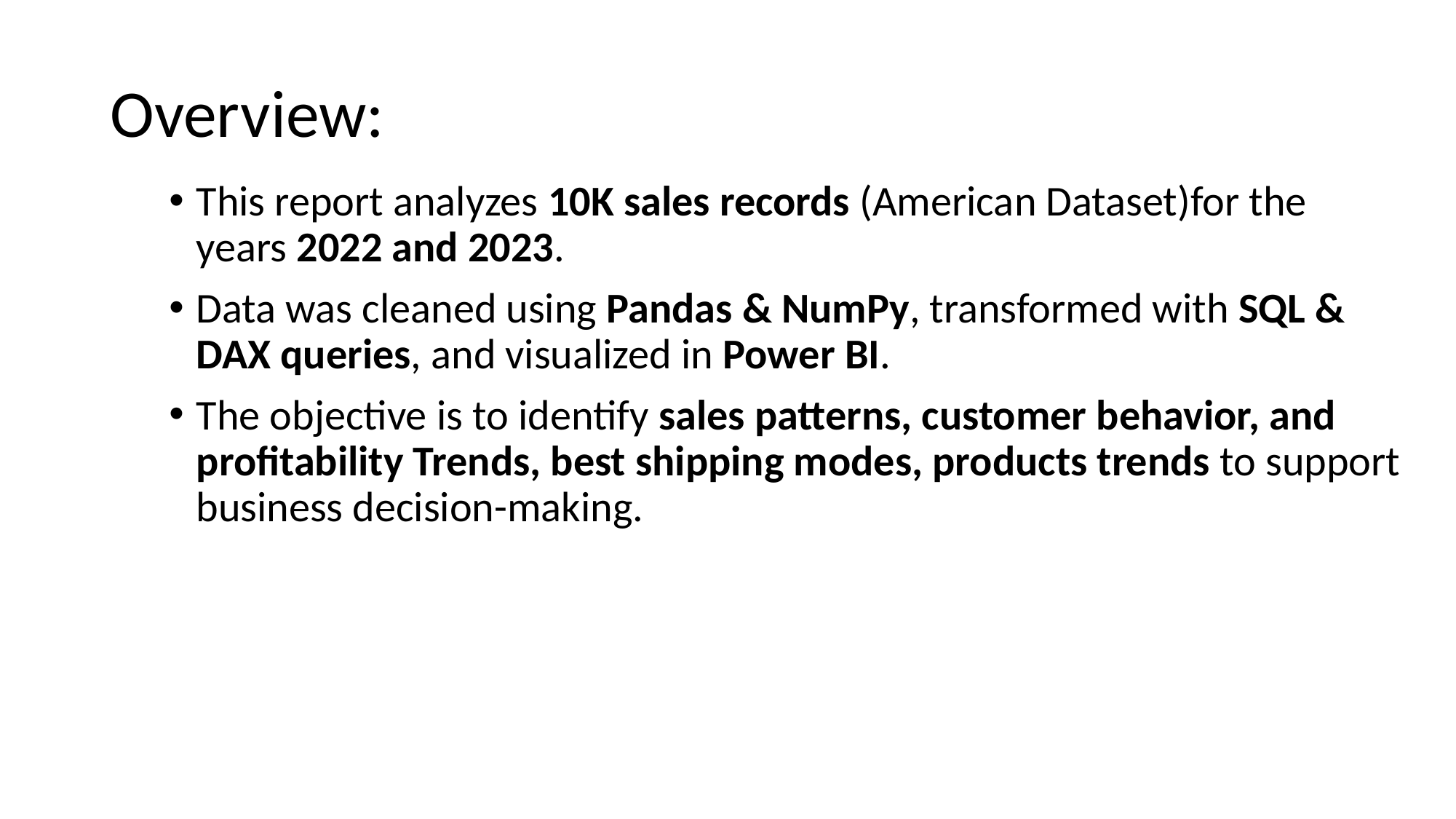

# Overview:
This report analyzes 10K sales records (American Dataset)for the years 2022 and 2023.
Data was cleaned using Pandas & NumPy, transformed with SQL & DAX queries, and visualized in Power BI.
The objective is to identify sales patterns, customer behavior, and profitability Trends, best shipping modes, products trends to support business decision-making.